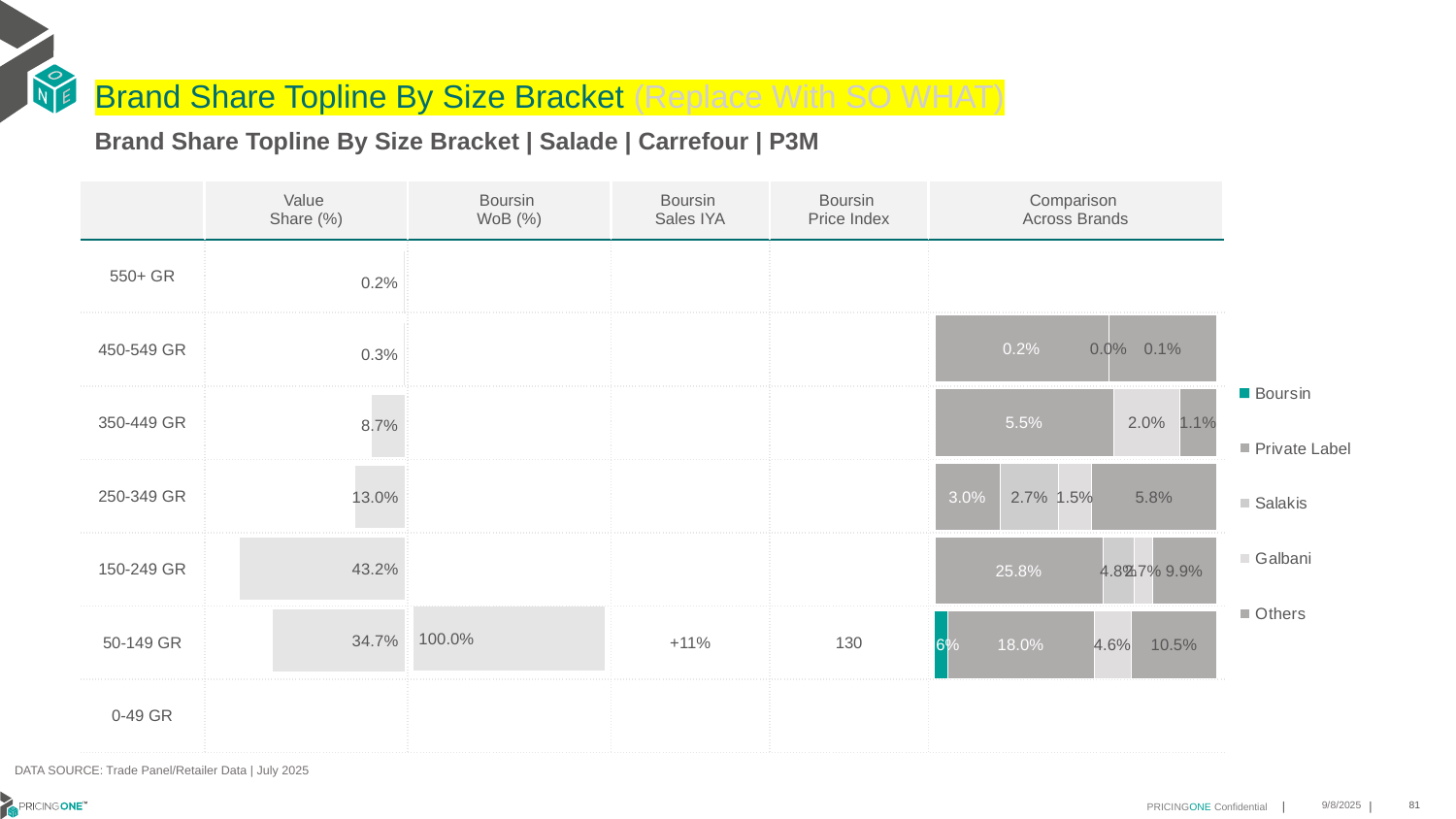

# Brand Share Topline By Size Bracket (Replace With SO WHAT)
Brand Share Topline By Size Bracket | Salade | Carrefour | P3M
|  | Value Share (%) | Boursin WoB (%) | Boursin Sales IYA | Boursin Price Index | Comparison Across Brands |
| --- | --- | --- | --- | --- | --- |
| 550+ GR |  |  |  |  |  |
| 450-549 GR |  |  |  |  |  |
| 350-449 GR |  |  |  |  |  |
| 250-349 GR |  |  |  |  |  |
| 150-249 GR |  |  |  |  |  |
| 50-149 GR |  |  | +11% | 130 |  |
| 0-49 GR |  |  |  |  |  |

### Chart

| Category | Boursin | Private Label | Salakis | Galbani | Others |
|---|---|---|---|---|---|
| 550+ GR | None | None | None | None | None |
| 450-549 GR | None | 0.0016379025521232942 | 6.78671607763272e-06 | None | 0.0010151149182612673 |
| 350-449 GR | None | 0.05493568684960064 | None | 0.02015872551181919 | 0.011416258171888585 |
| 250-349 GR | None | 0.030131992612146163 | 0.026903631912361108 | 0.014920294777882427 | 0.05778605751574086 |
| 150-249 GR | None | 0.25750047951529925 | 0.04799937502108327 | 0.027240050179626343 | 0.09897662832789816 |
| 50-149 GR | 0.016144620862610648 | 0.17952741015633814 | None | 0.04620981065137273 | 0.1049916371880687 |
| 0-49 GR | None | None | None | None | None |

### Chart

| Category | Value Share |
|---|---|
|  | 0.0024975365598015995 |

### Chart

| Category | Brand WoB % |
|---|---|
|  | None |
DATA SOURCE: Trade Panel/Retailer Data | July 2025

9/8/2025
81